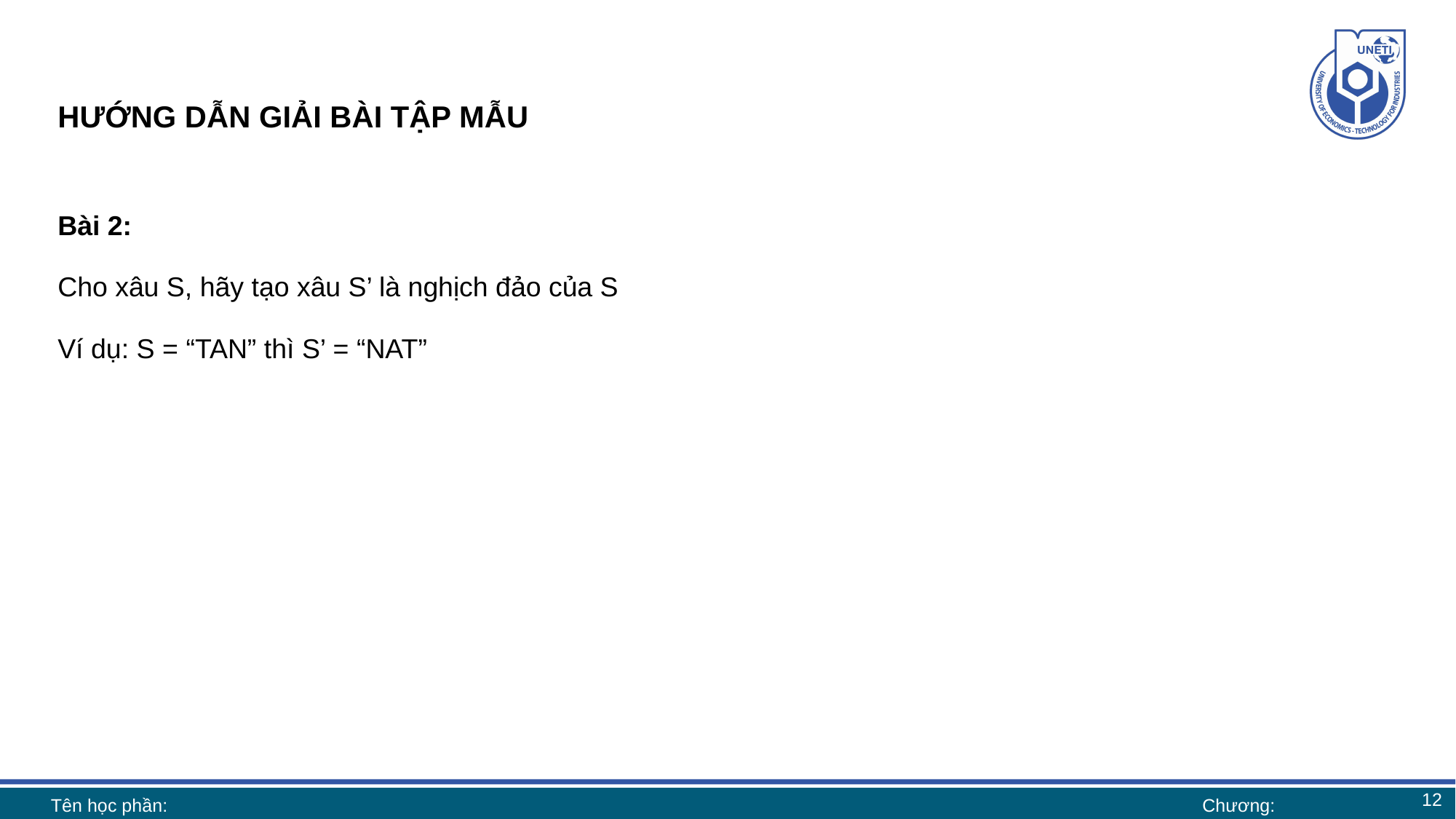

# HƯỚNG DẪN GIẢI BÀI TẬP MẪU
Bài 2:
Cho xâu S, hãy tạo xâu S’ là nghịch đảo của S
Ví dụ: S = “TAN” thì S’ = “NAT”
12
Tên học phần:
Chương: